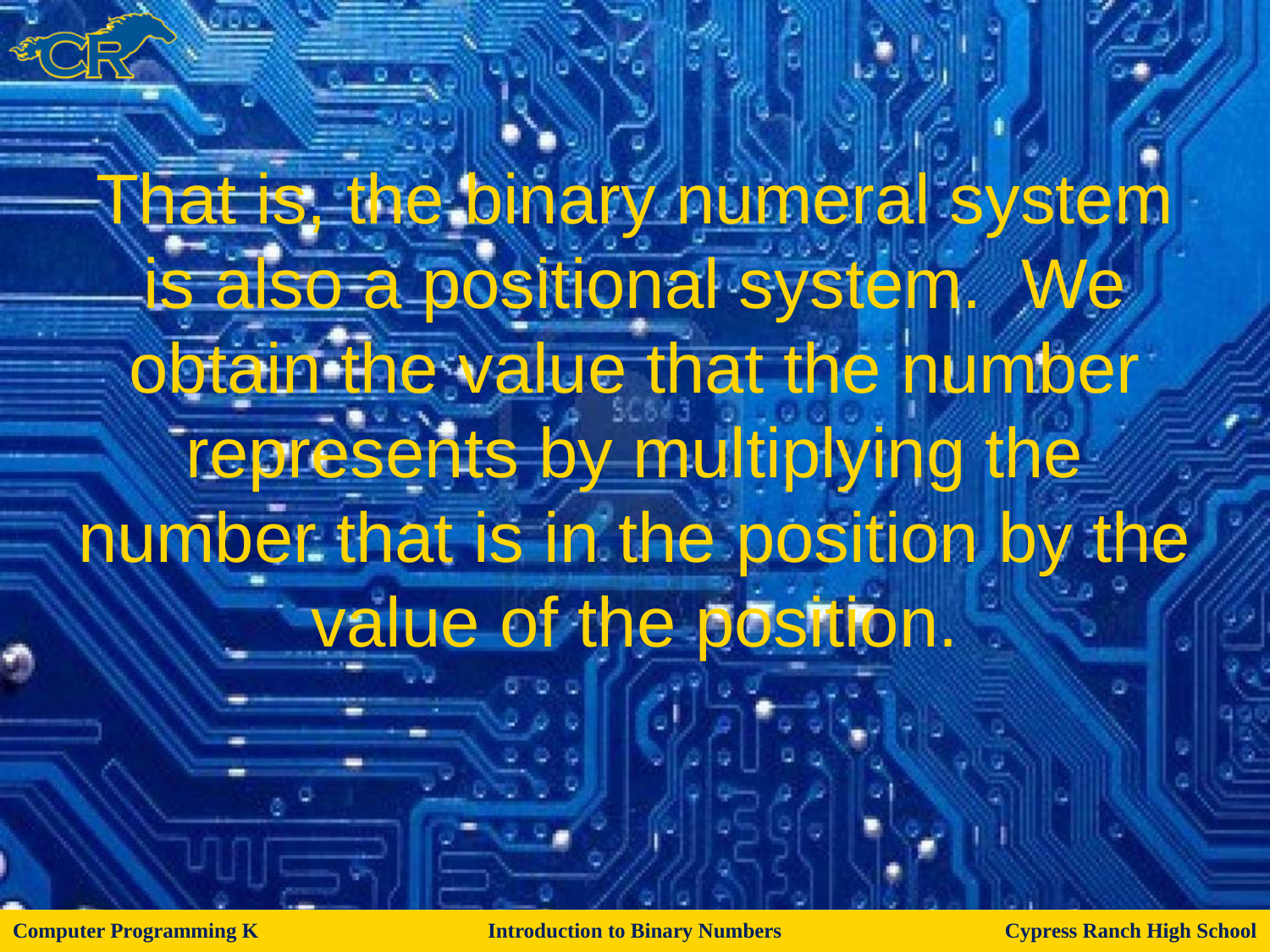

That is, the binary numeral system is also a positional system.  We obtain the value that the number represents by multiplying the number that is in the position by the value of the position.